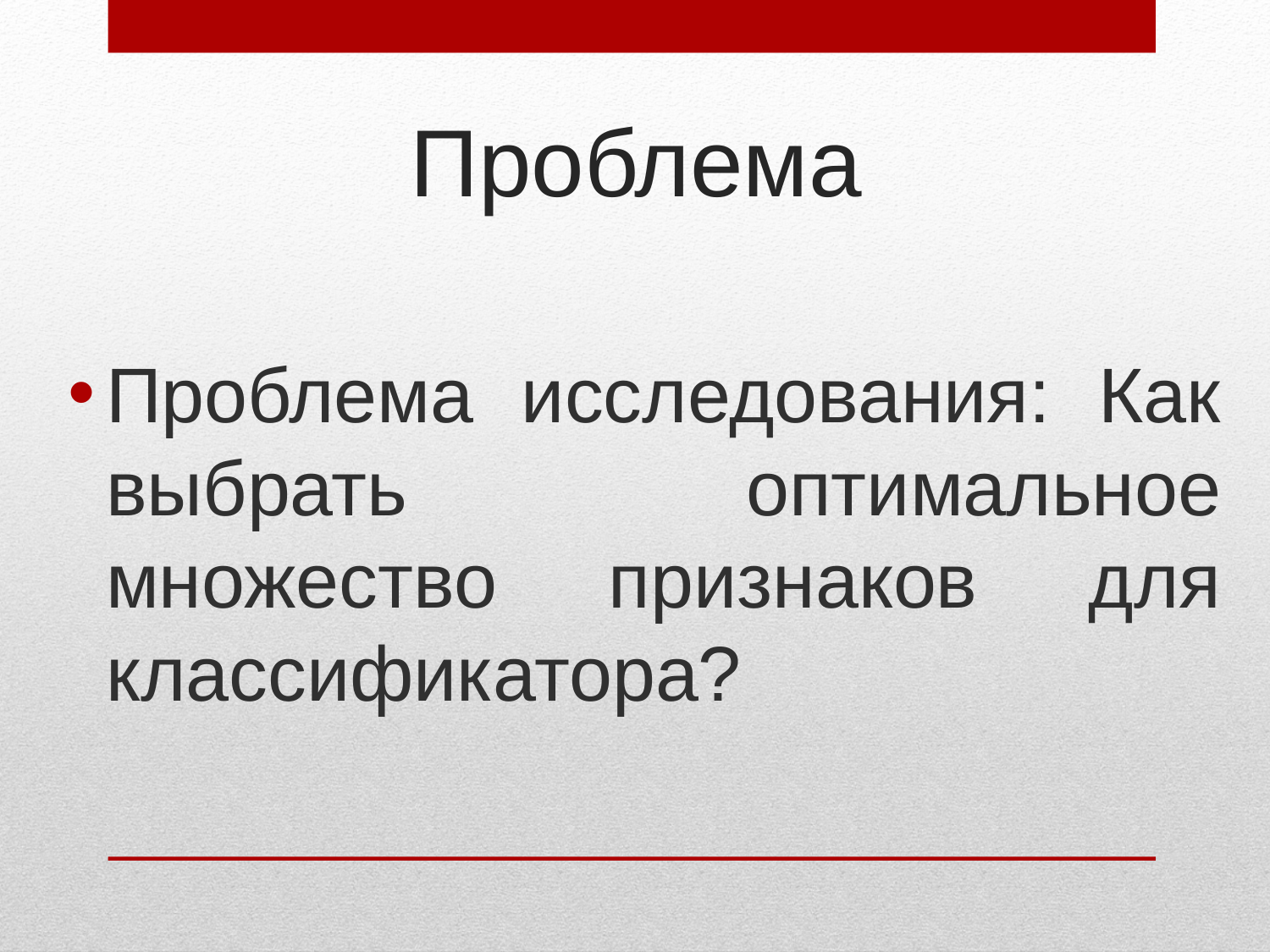

# Проблема
Проблема исследования: Как выбрать оптимальное множество признаков для классификатора?